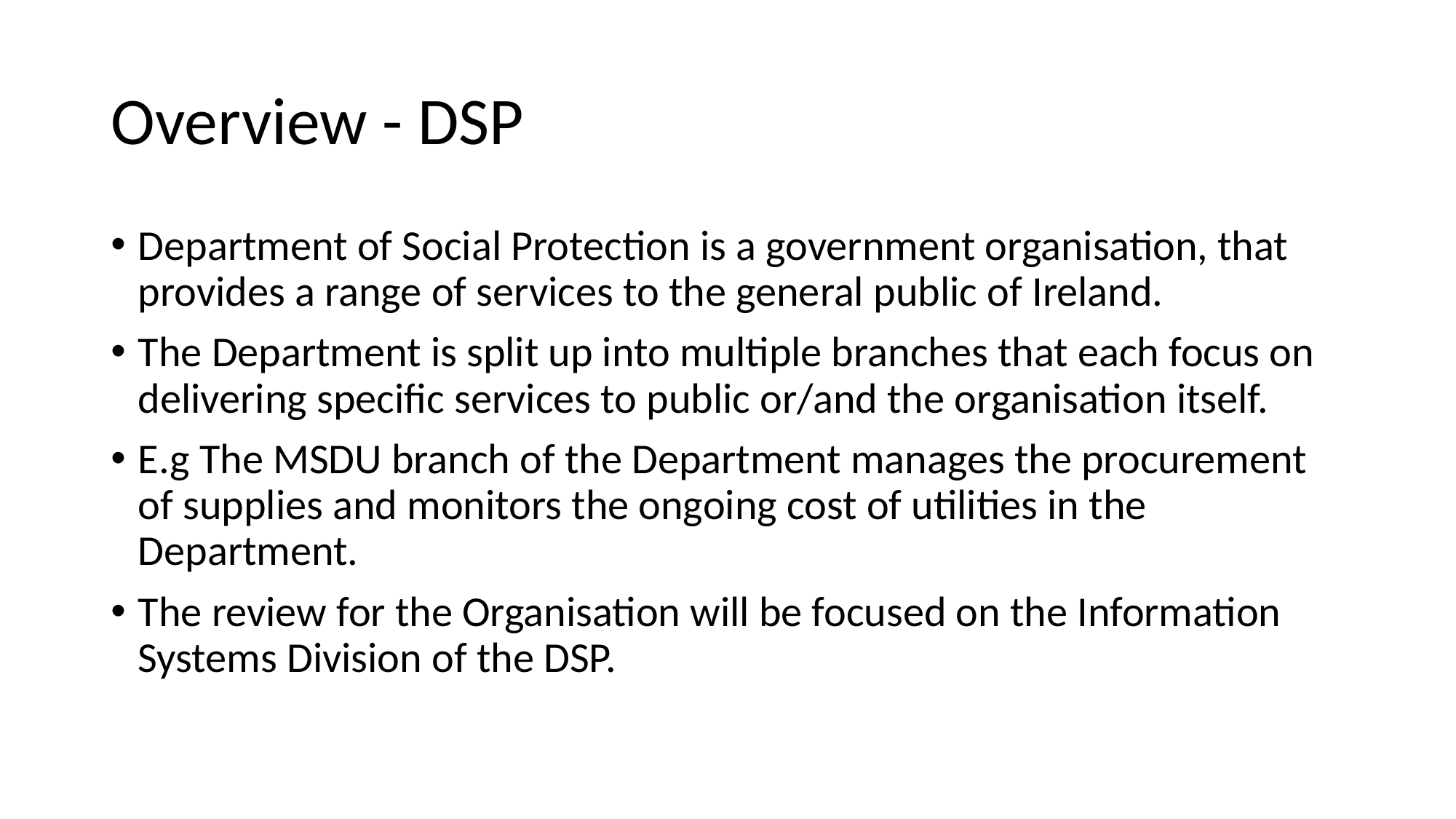

# Overview - DSP
Department of Social Protection is a government organisation, that provides a range of services to the general public of Ireland.
The Department is split up into multiple branches that each focus on delivering specific services to public or/and the organisation itself.
E.g The MSDU branch of the Department manages the procurement of supplies and monitors the ongoing cost of utilities in the Department.
The review for the Organisation will be focused on the Information Systems Division of the DSP.